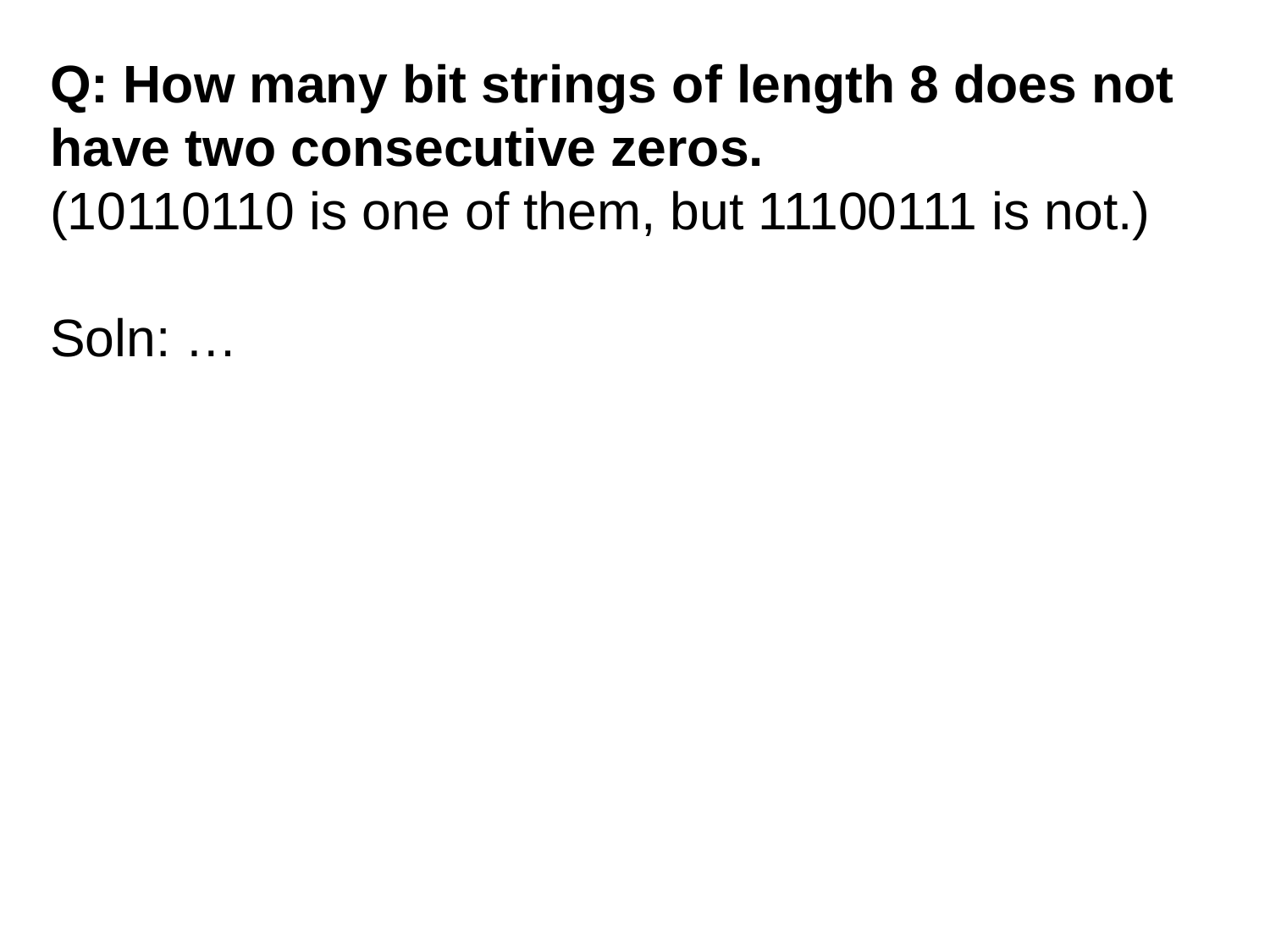

Q: How many bit strings of length 8 does not have two consecutive zeros.
(10110110 is one of them, but 11100111 is not.)

Soln: …